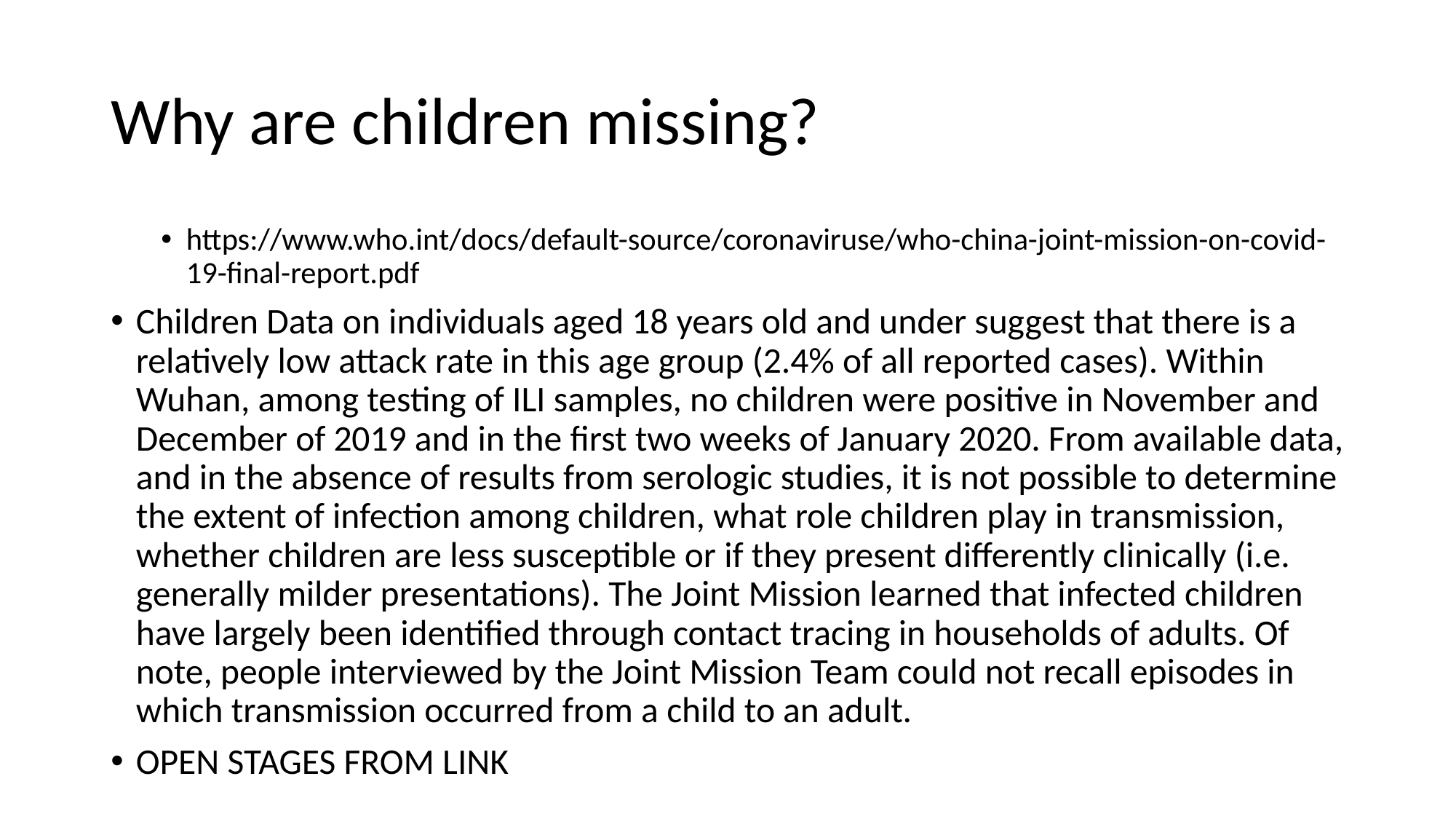

# Why are children missing?
https://www.who.int/docs/default-source/coronaviruse/who-china-joint-mission-on-covid-19-final-report.pdf
Children Data on individuals aged 18 years old and under suggest that there is a relatively low attack rate in this age group (2.4% of all reported cases). Within Wuhan, among testing of ILI samples, no children were positive in November and December of 2019 and in the first two weeks of January 2020. From available data, and in the absence of results from serologic studies, it is not possible to determine the extent of infection among children, what role children play in transmission, whether children are less susceptible or if they present differently clinically (i.e. generally milder presentations). The Joint Mission learned that infected children have largely been identified through contact tracing in households of adults. Of note, people interviewed by the Joint Mission Team could not recall episodes in which transmission occurred from a child to an adult.
OPEN STAGES FROM LINK